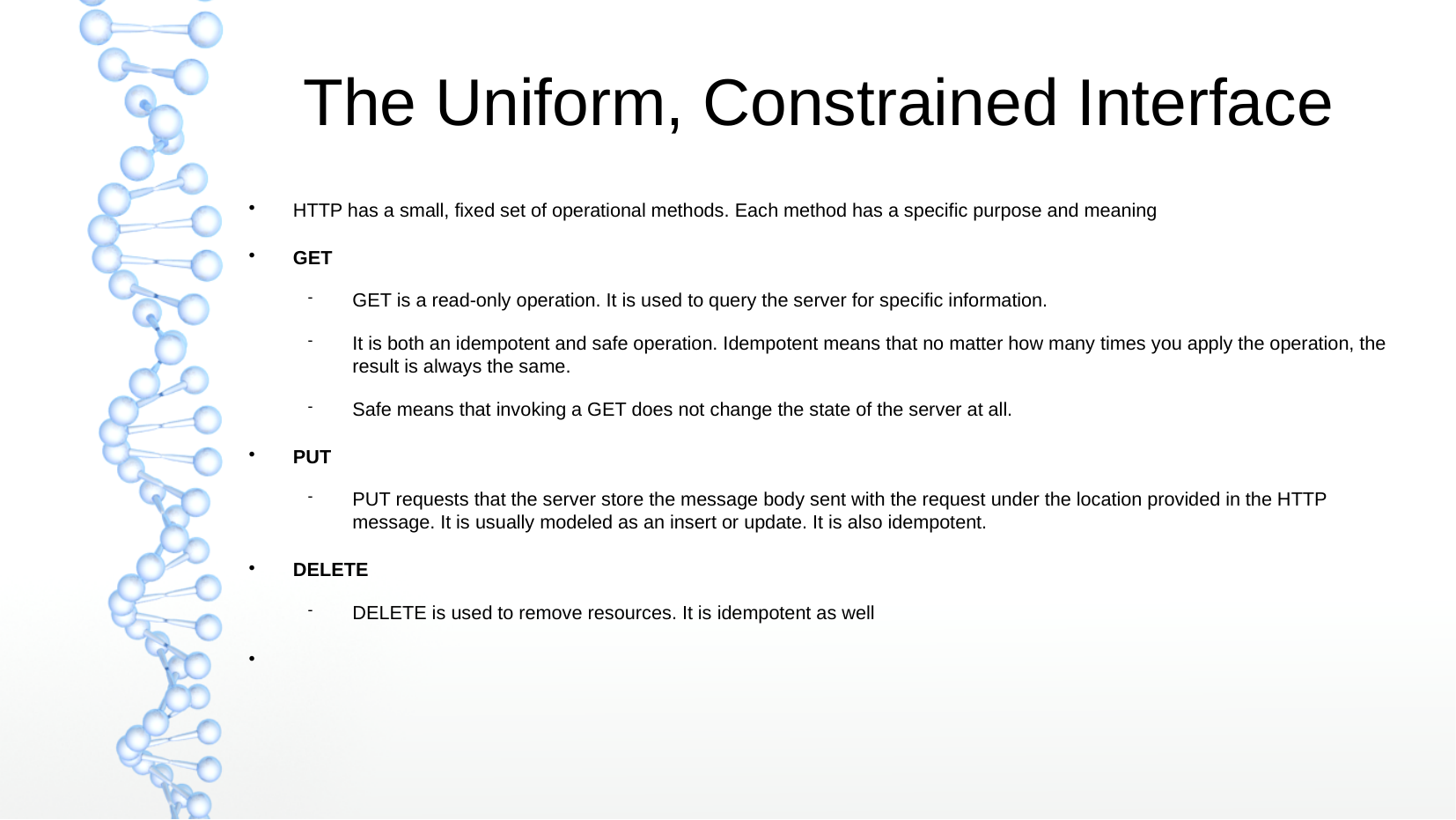

The Uniform, Constrained Interface
HTTP has a small, fixed set of operational methods. Each method has a specific purpose and meaning
GET
GET is a read-only operation. It is used to query the server for specific information.
It is both an idempotent and safe operation. Idempotent means that no matter how many times you apply the operation, the result is always the same.
Safe means that invoking a GET does not change the state of the server at all.
PUT
PUT requests that the server store the message body sent with the request under the location provided in the HTTP message. It is usually modeled as an insert or update. It is also idempotent.
DELETE
DELETE is used to remove resources. It is idempotent as well